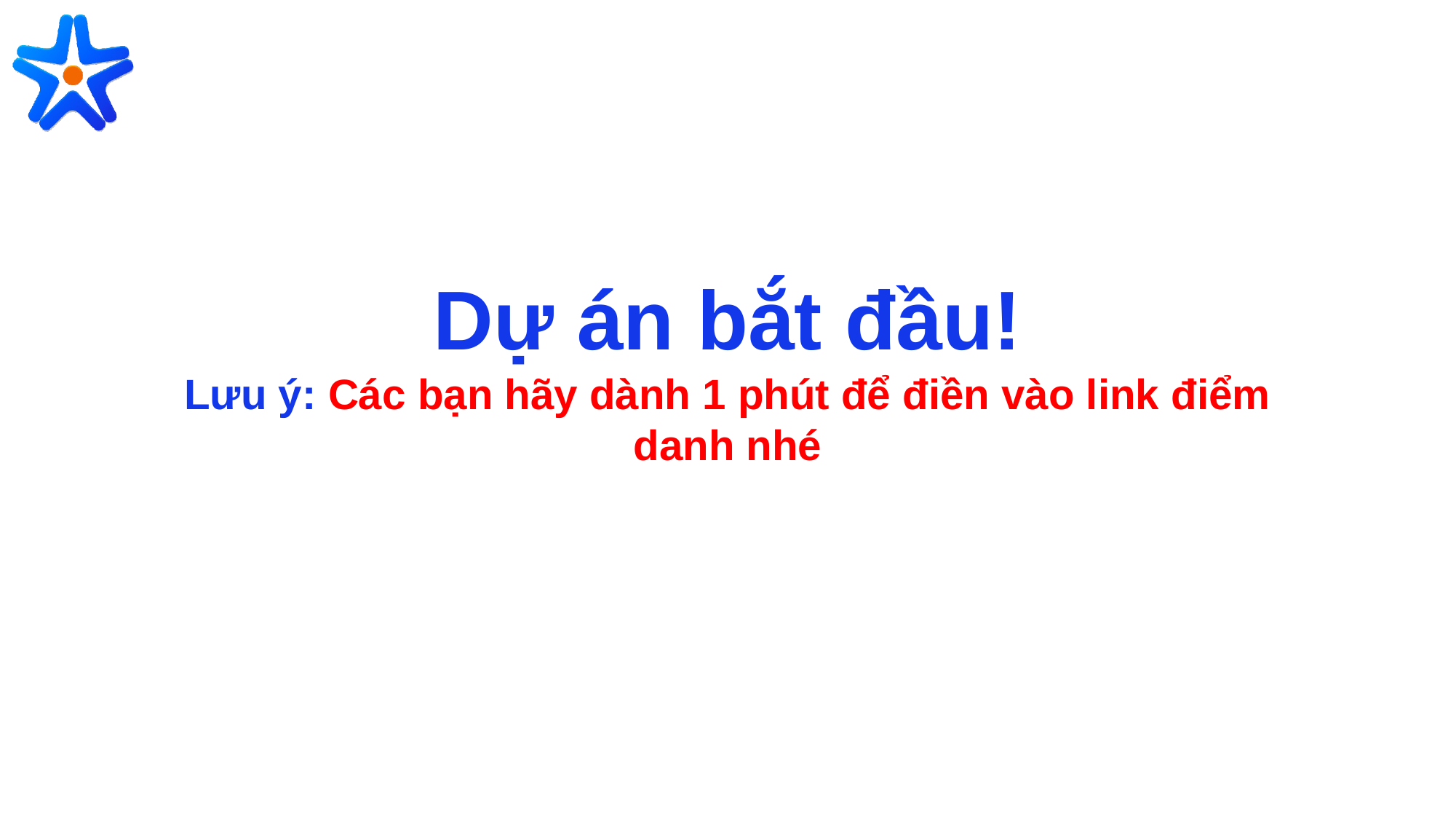

Dự án bắt đầu!
Lưu ý: Các bạn hãy dành 1 phút để điền vào link điểm danh nhé